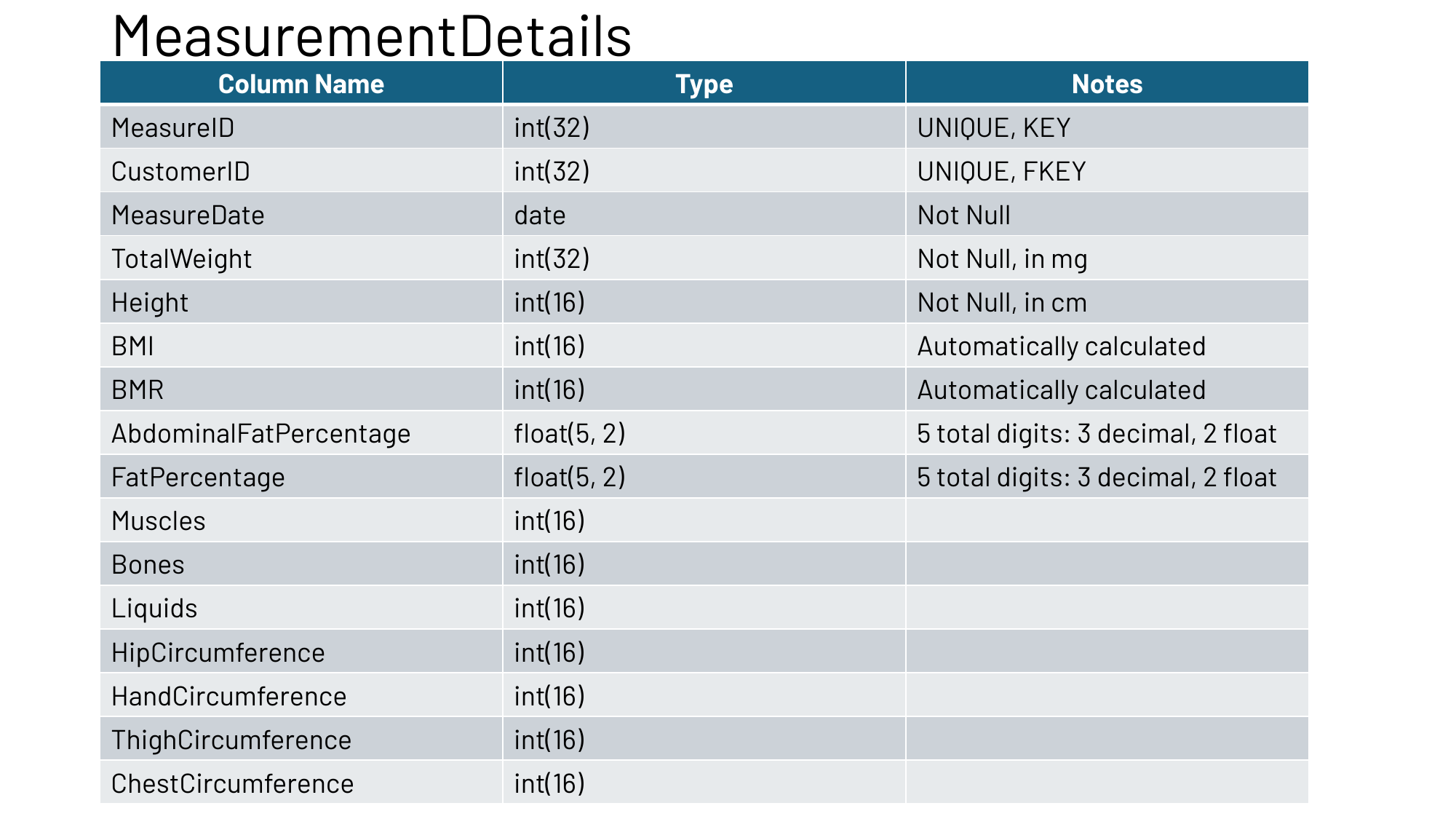

# MeasurementDetails
| Column Name | Type | Notes |
| --- | --- | --- |
| MeasureID | int(32) | UNIQUE, KEY |
| CustomerID | int(32) | UNIQUE, FKEY |
| MeasureDate | date | Not Null |
| TotalWeight | int(32) | Not Null, in mg |
| Height | int(16) | Not Null, in cm |
| BMI | int(16) | Automatically calculated |
| BMR | int(16) | Automatically calculated |
| AbdominalFatPercentage | float(5, 2) | 5 total digits: 3 decimal, 2 float |
| FatPercentage | float(5, 2) | 5 total digits: 3 decimal, 2 float |
| Muscles | int(16) |  |
| Bones | int(16) |  |
| Liquids | int(16) |  |
| HipCircumference | int(16) |  |
| HandCircumference | int(16) |  |
| ThighCircumference | int(16) |  |
| ChestCircumference | int(16) |  |